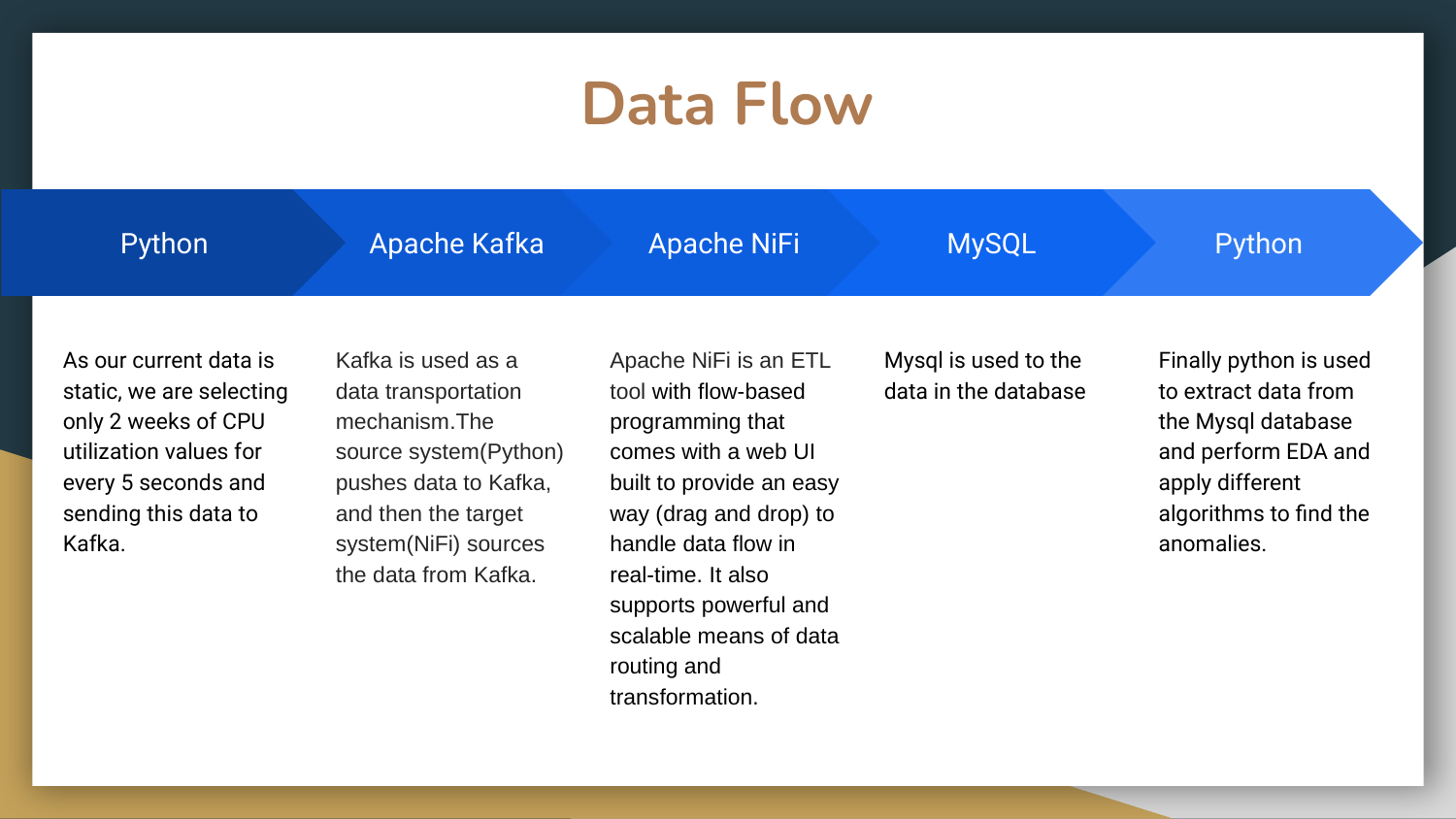

# Data Flow
Apache Kafka
Kafka is used as a data transportation mechanism.The source system(Python) pushes data to Kafka, and then the target system(NiFi) sources the data from Kafka.

Apache NiFi
Apache NiFi is an ETL tool with flow-based programming that comes with a web UI built to provide an easy way (drag and drop) to handle data flow in real-time. It also supports powerful and scalable means of data routing and transformation.
MySQL
Mysql is used to the data in the database
Python
Finally python is used to extract data from the Mysql database and perform EDA and apply different algorithms to find the anomalies.

Python
As our current data is static, we are selecting only 2 weeks of CPU utilization values for every 5 seconds and sending this data to Kafka.